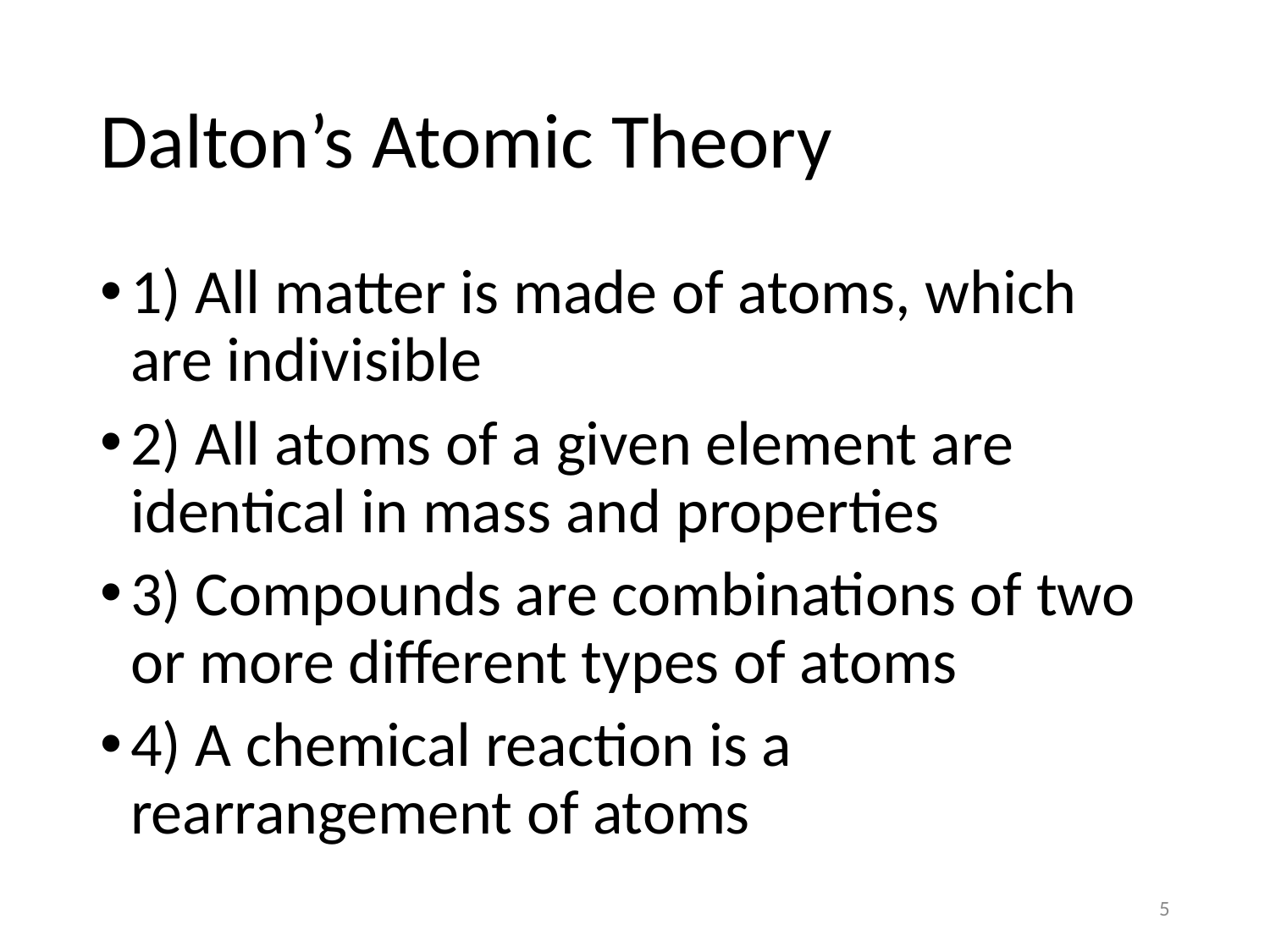

# Dalton’s Atomic Theory
1) All matter is made of atoms, which are indivisible
2) All atoms of a given element are identical in mass and properties
3) Compounds are combinations of two or more different types of atoms
4) A chemical reaction is a rearrangement of atoms
5